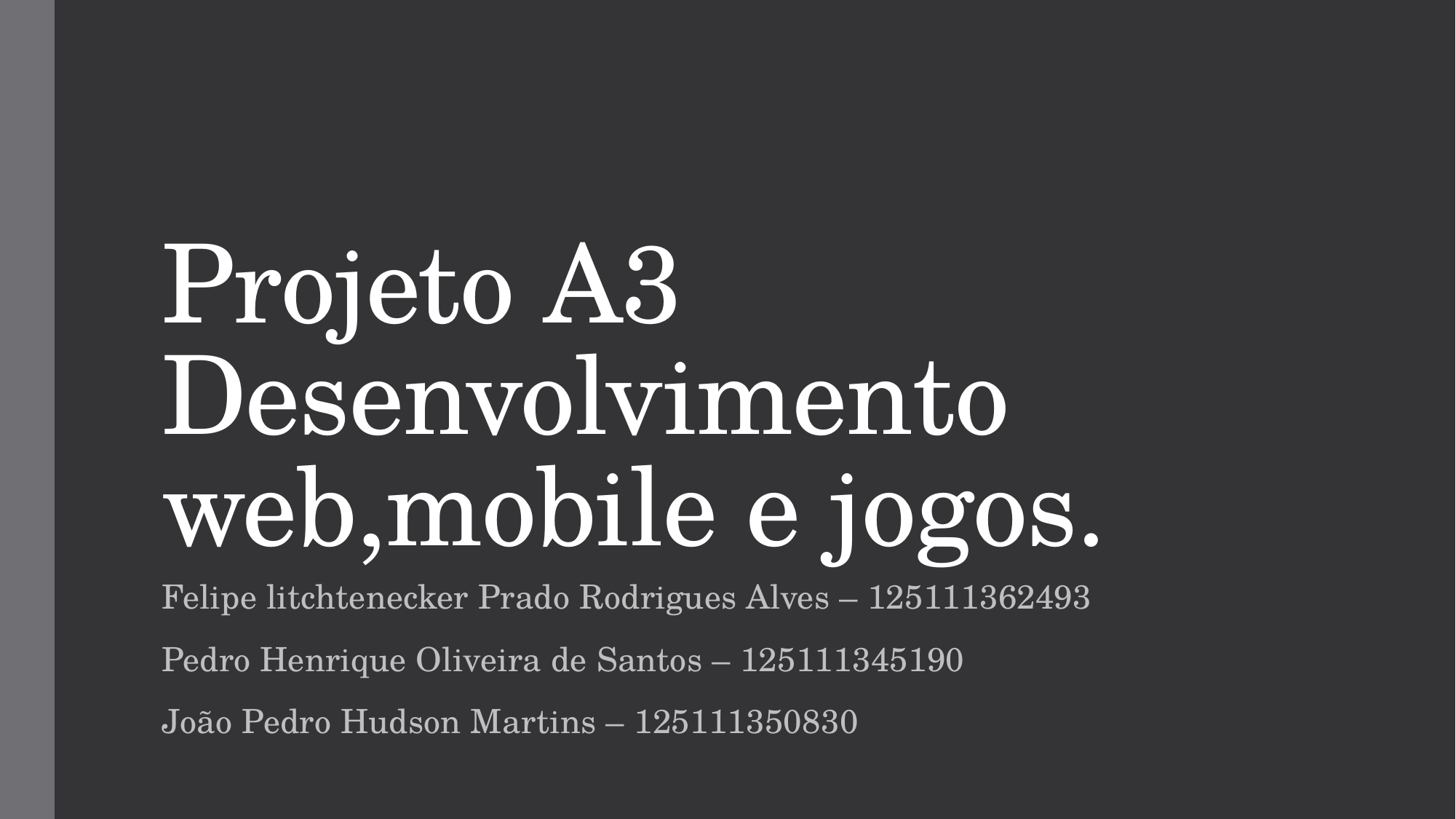

# Projeto A3 Desenvolvimento web,mobile e jogos.
Felipe litchtenecker Prado Rodrigues Alves – 125111362493
Pedro Henrique Oliveira de Santos – 125111345190
João Pedro Hudson Martins – 125111350830